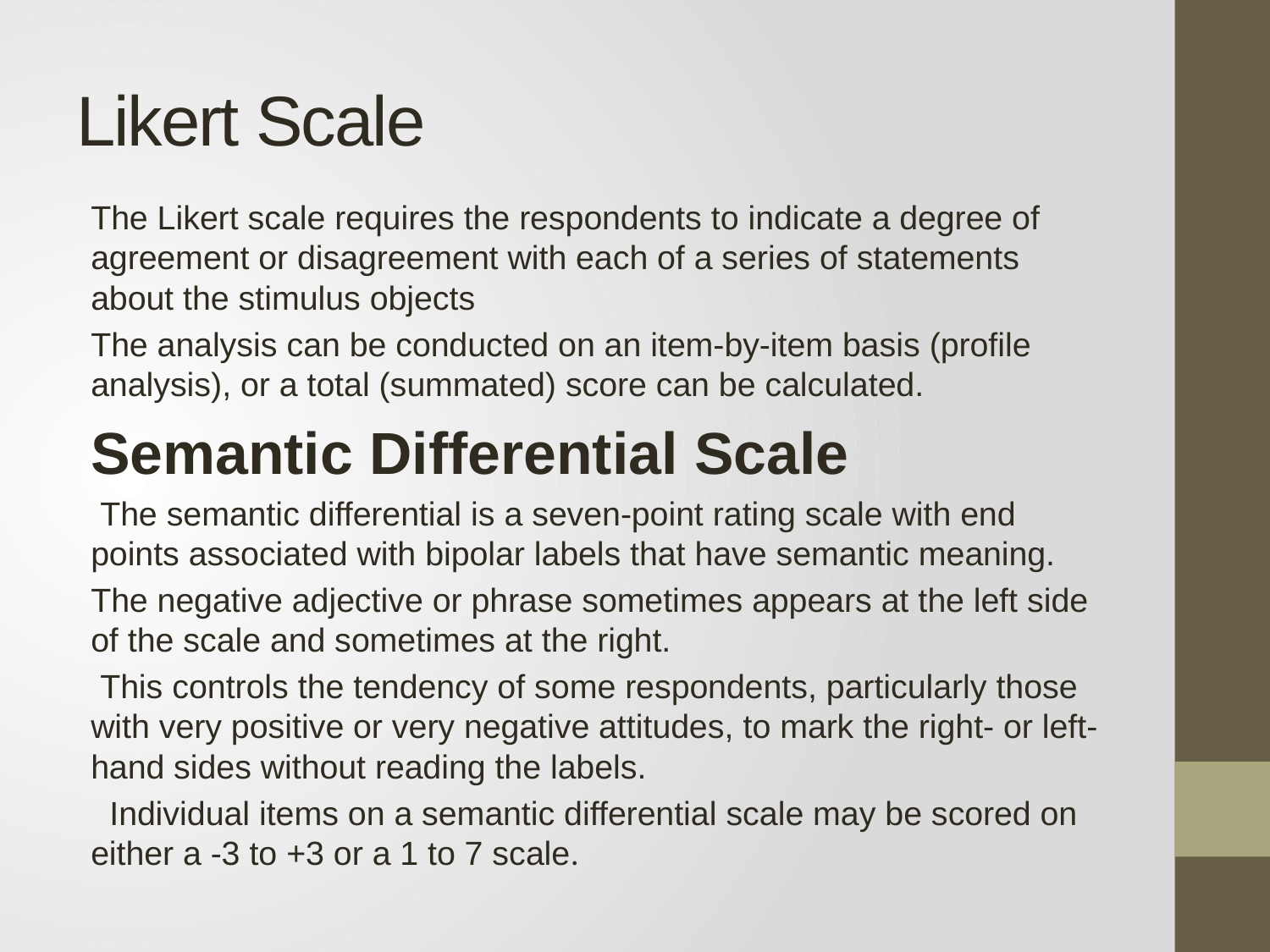

# Likert Scale
The Likert scale requires the respondents to indicate a degree of agreement or disagreement with each of a series of statements about the stimulus objects
The analysis can be conducted on an item-by-item basis (profile analysis), or a total (summated) score can be calculated.
Semantic Differential Scale
 The semantic differential is a seven-point rating scale with end points associated with bipolar labels that have semantic meaning.
The negative adjective or phrase sometimes appears at the left side of the scale and sometimes at the right.
 This controls the tendency of some respondents, particularly those with very positive or very negative attitudes, to mark the right- or left-hand sides without reading the labels.
  Individual items on a semantic differential scale may be scored on either a -3 to +3 or a 1 to 7 scale.